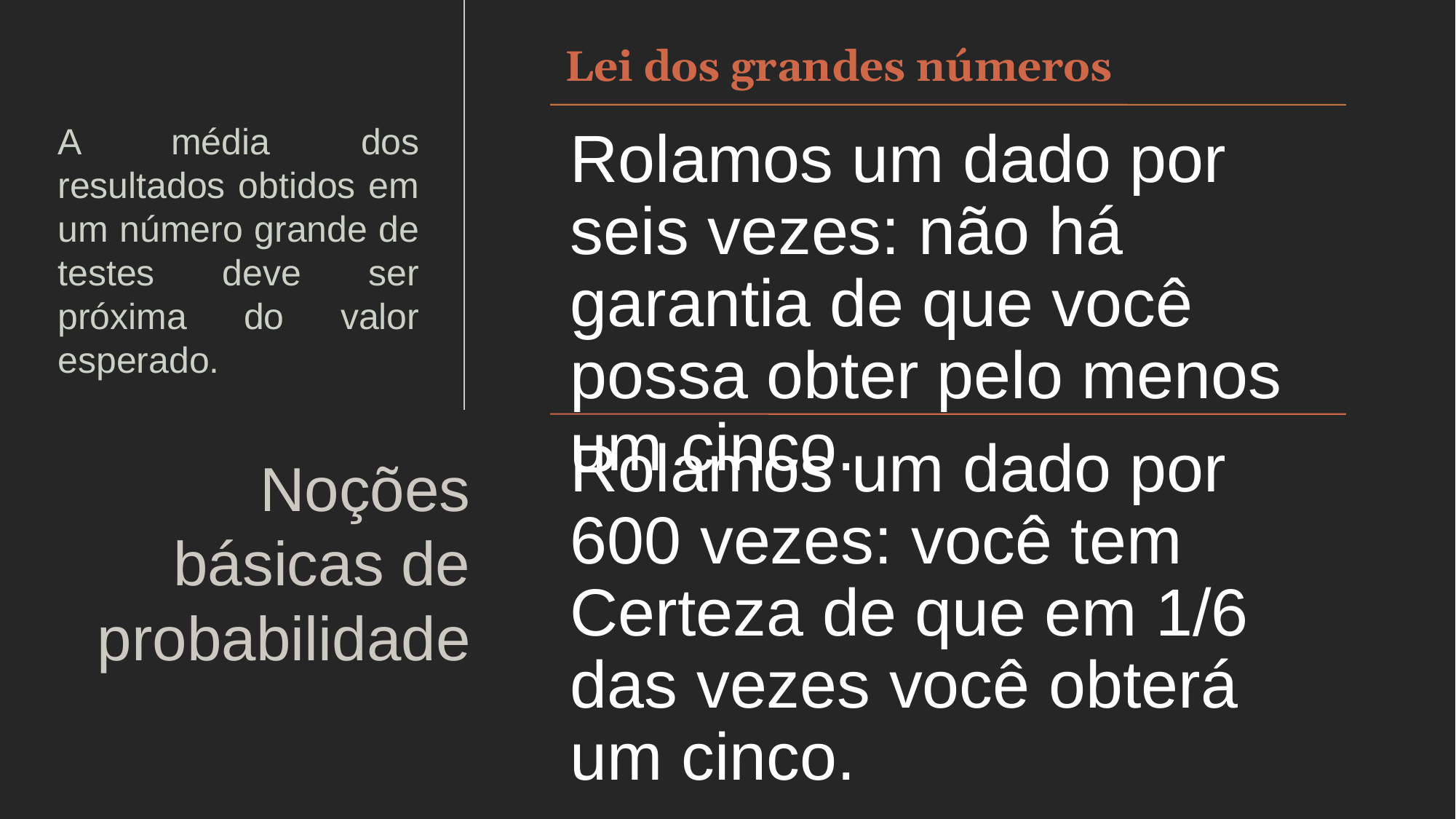

Lei dos grandes números
Rolamos um dado por seis vezes: não há garantia de que você possa obter pelo menos um cinco.
Rolamos um dado por 600 vezes: você tem Certeza de que em 1/6 das vezes você obterá um cinco.
A média dos resultados obtidos em um número grande de testes deve ser próxima do valor esperado.
# Noções básicas de probabilidade